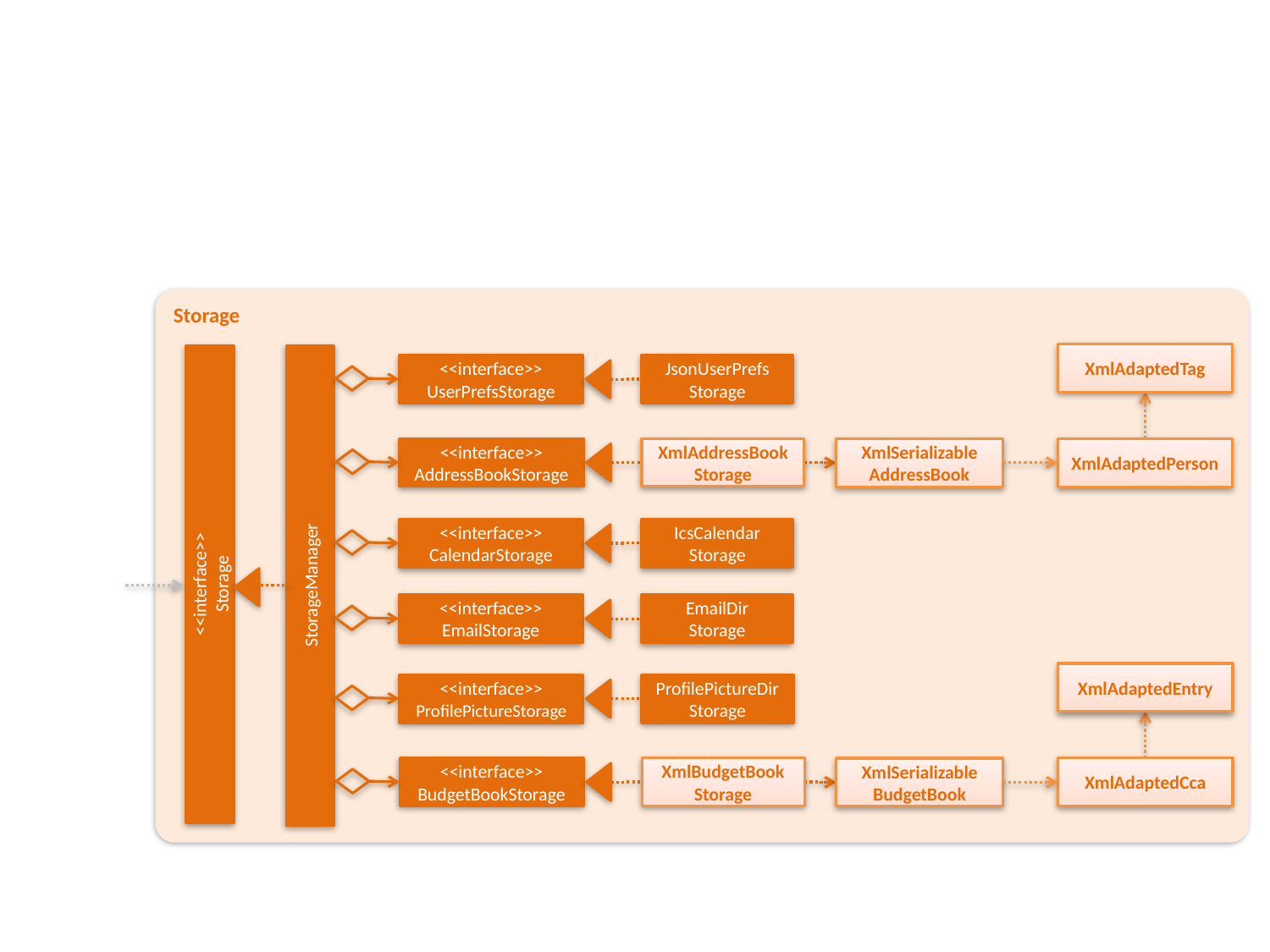

Storage
XmlAdaptedTag
<<interface>>
UserPrefsStorage
JsonUserPrefs
Storage

<<interface>>
AddressBookStorage
XmlAddressBook
Storage
XmlAdaptedPerson
XmlSerializable
AddressBook

<<interface>>
CalendarStorage
IcsCalendar
Storage

<<interface>>
Storage
StorageManager

<<interface>>
EmailStorage
EmailDir
Storage

XmlAdaptedEntry
<<interface>>
ProfilePictureStorage
ProfilePictureDirStorage

<<interface>>
BudgetBookStorage
XmlBudgetBook
Storage
XmlAdaptedCca
XmlSerializable
BudgetBook